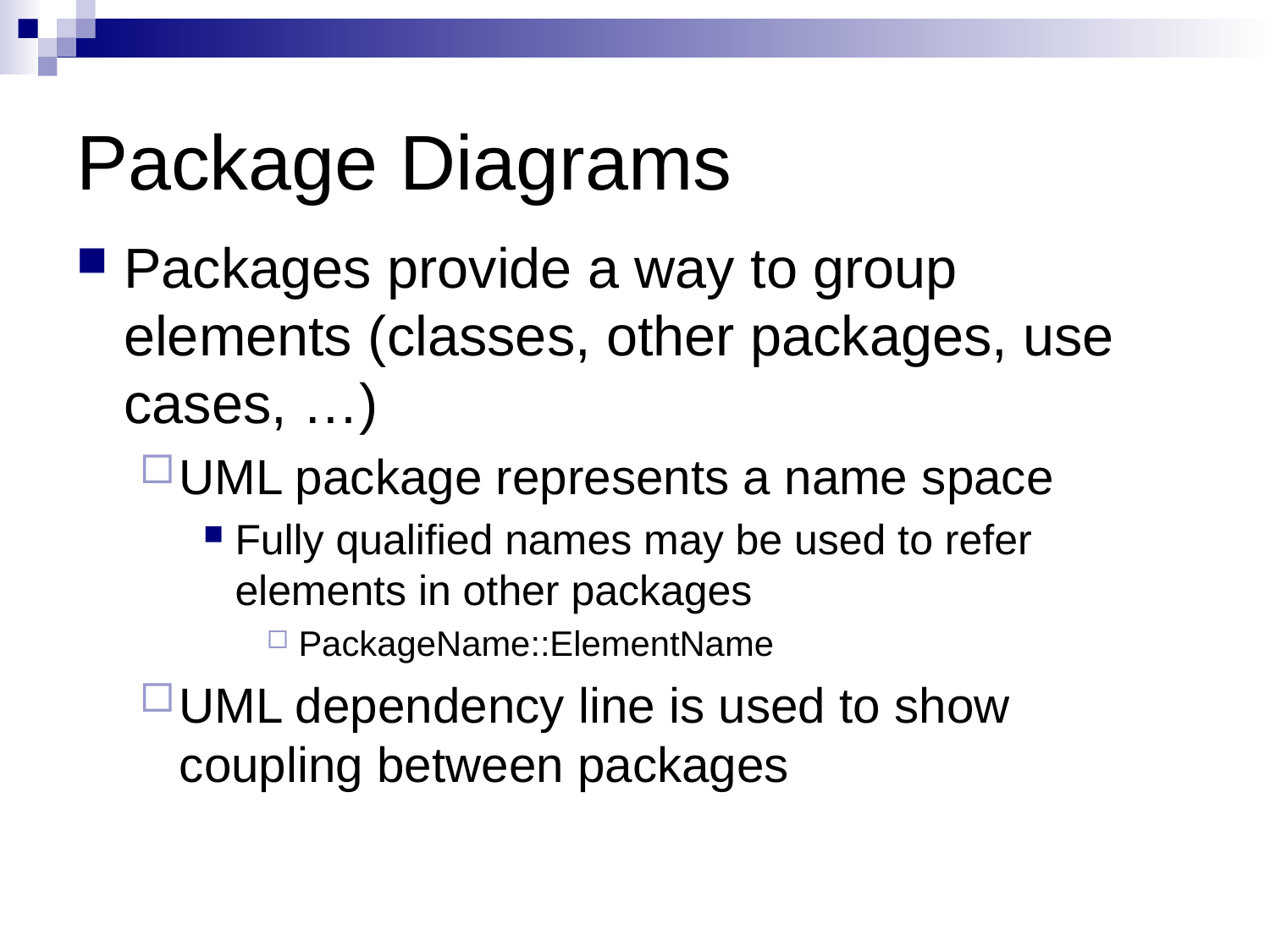

Package Diagrams
Packages provide a way to group elements (classes, other packages, use cases, …)
UML package represents a name space
Fully qualified names may be used to refer elements in other packages
PackageName::ElementName
UML dependency line is used to show coupling between packages